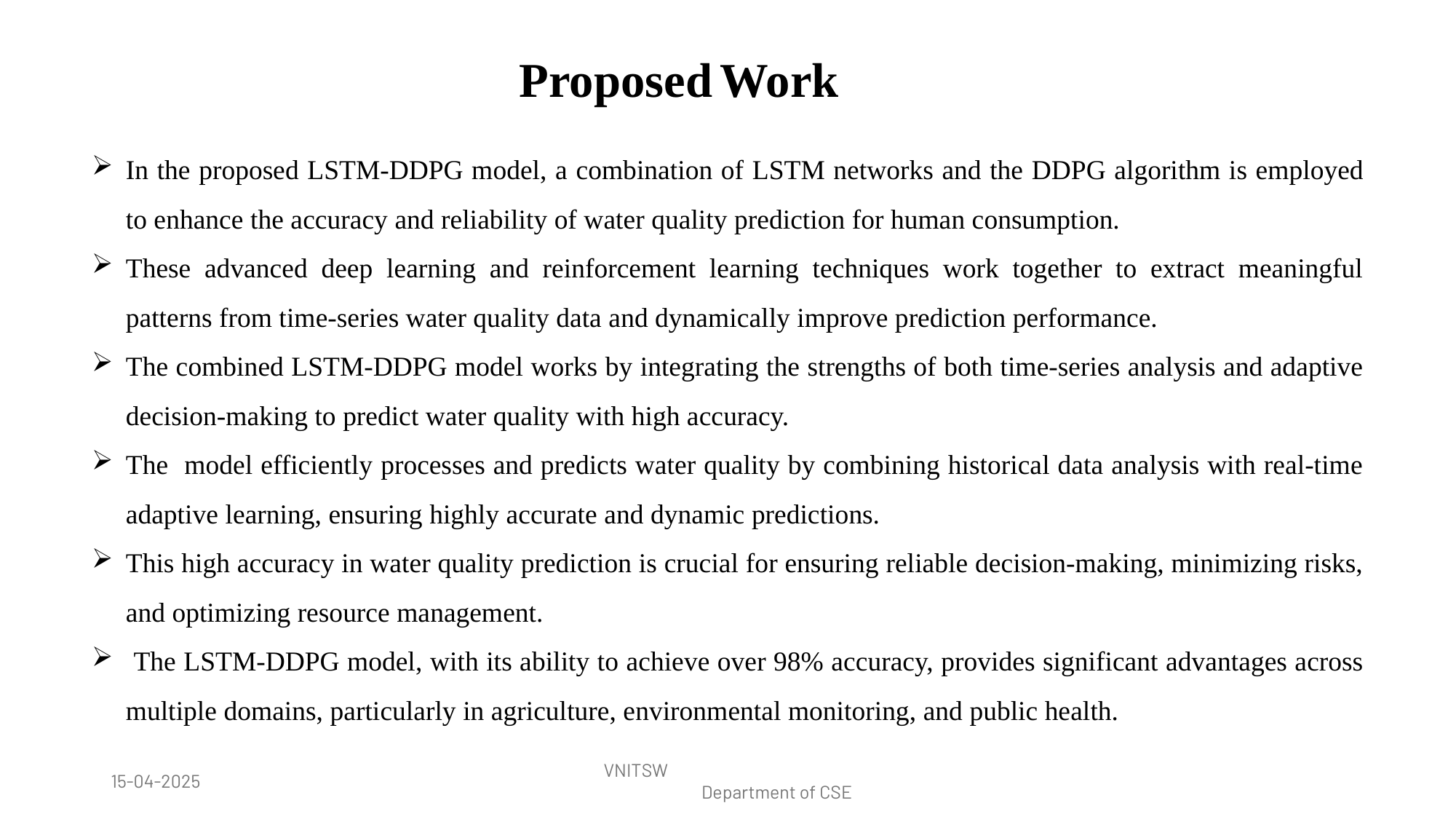

Proposed Work
In the proposed LSTM-DDPG model, a combination of LSTM networks and the DDPG algorithm is employed to enhance the accuracy and reliability of water quality prediction for human consumption.
These advanced deep learning and reinforcement learning techniques work together to extract meaningful patterns from time-series water quality data and dynamically improve prediction performance.
The combined LSTM-DDPG model works by integrating the strengths of both time-series analysis and adaptive decision-making to predict water quality with high accuracy.
The  model efficiently processes and predicts water quality by combining historical data analysis with real-time adaptive learning, ensuring highly accurate and dynamic predictions.
This high accuracy in water quality prediction is crucial for ensuring reliable decision-making, minimizing risks, and optimizing resource management.
 The LSTM-DDPG model, with its ability to achieve over 98% accuracy, provides significant advantages across multiple domains, particularly in agriculture, environmental monitoring, and public health.

15-04-2025
       VNITSW                                                                                                                   Department of CSE